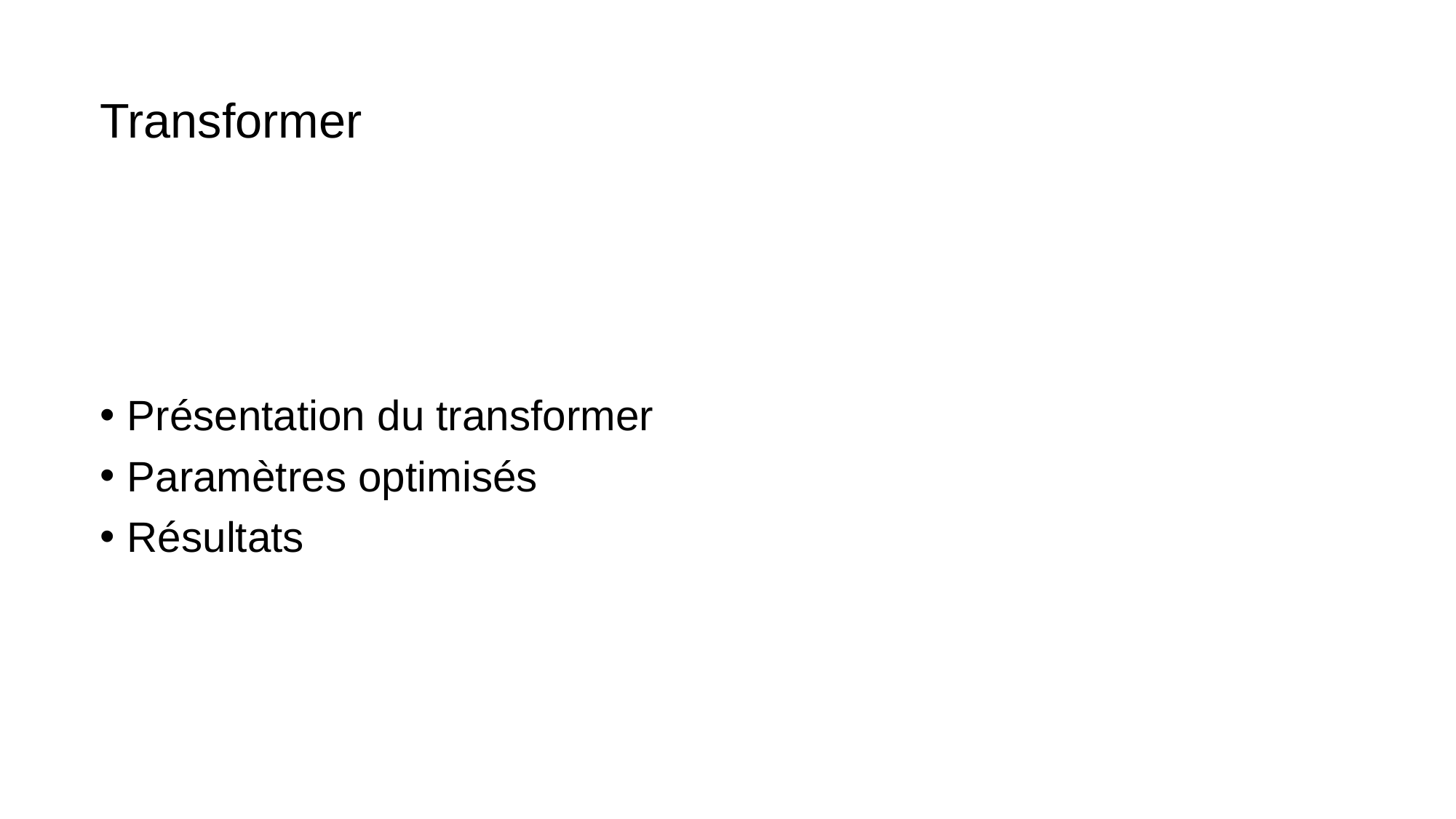

# Transformer
Présentation du transformer
Paramètres optimisés
Résultats